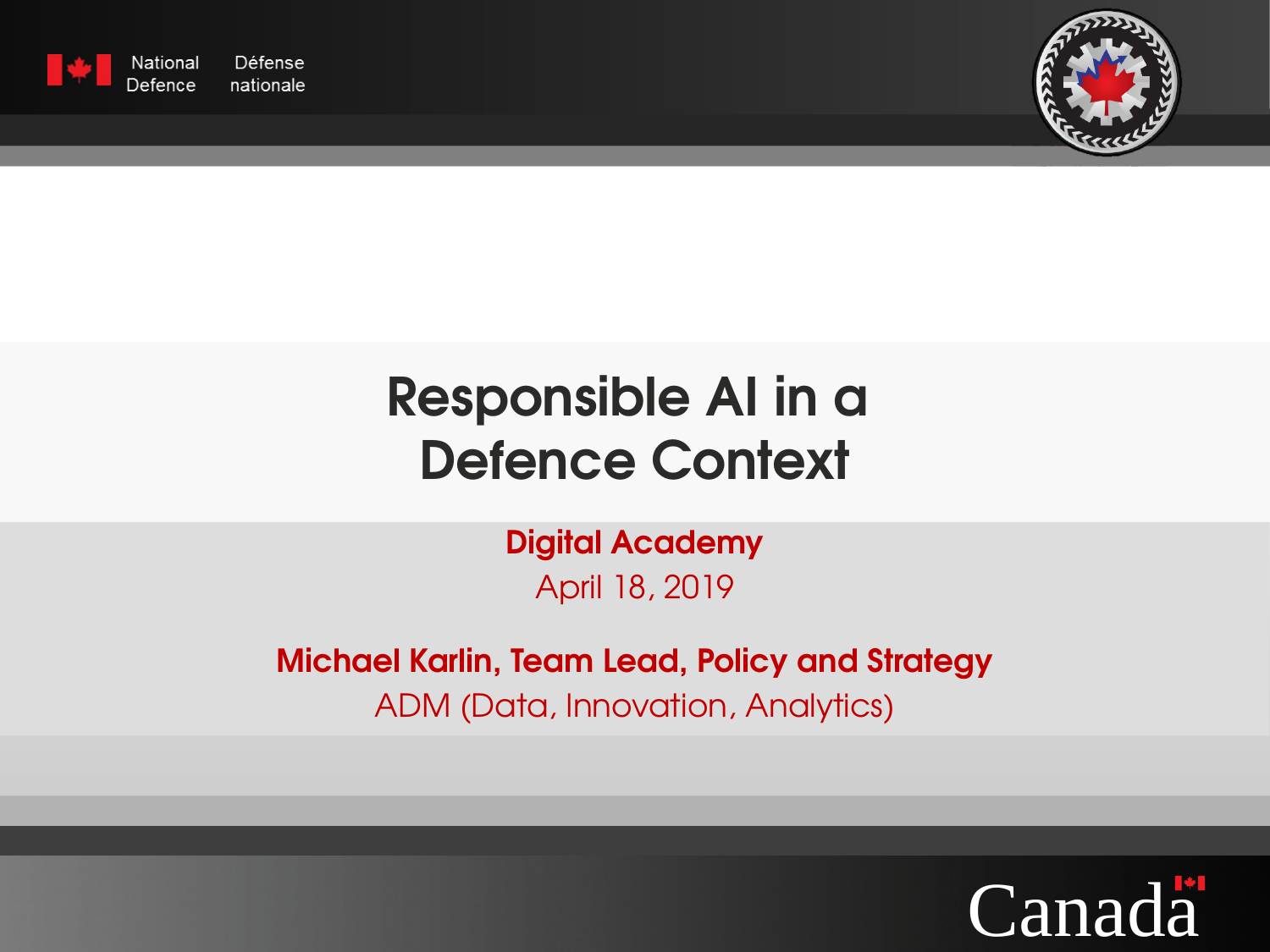

# Responsible AI in a Defence Context
Digital Academy
April 18, 2019

Michael Karlin, Team Lead, Policy and Strategy
ADM (Data, Innovation, Analytics)